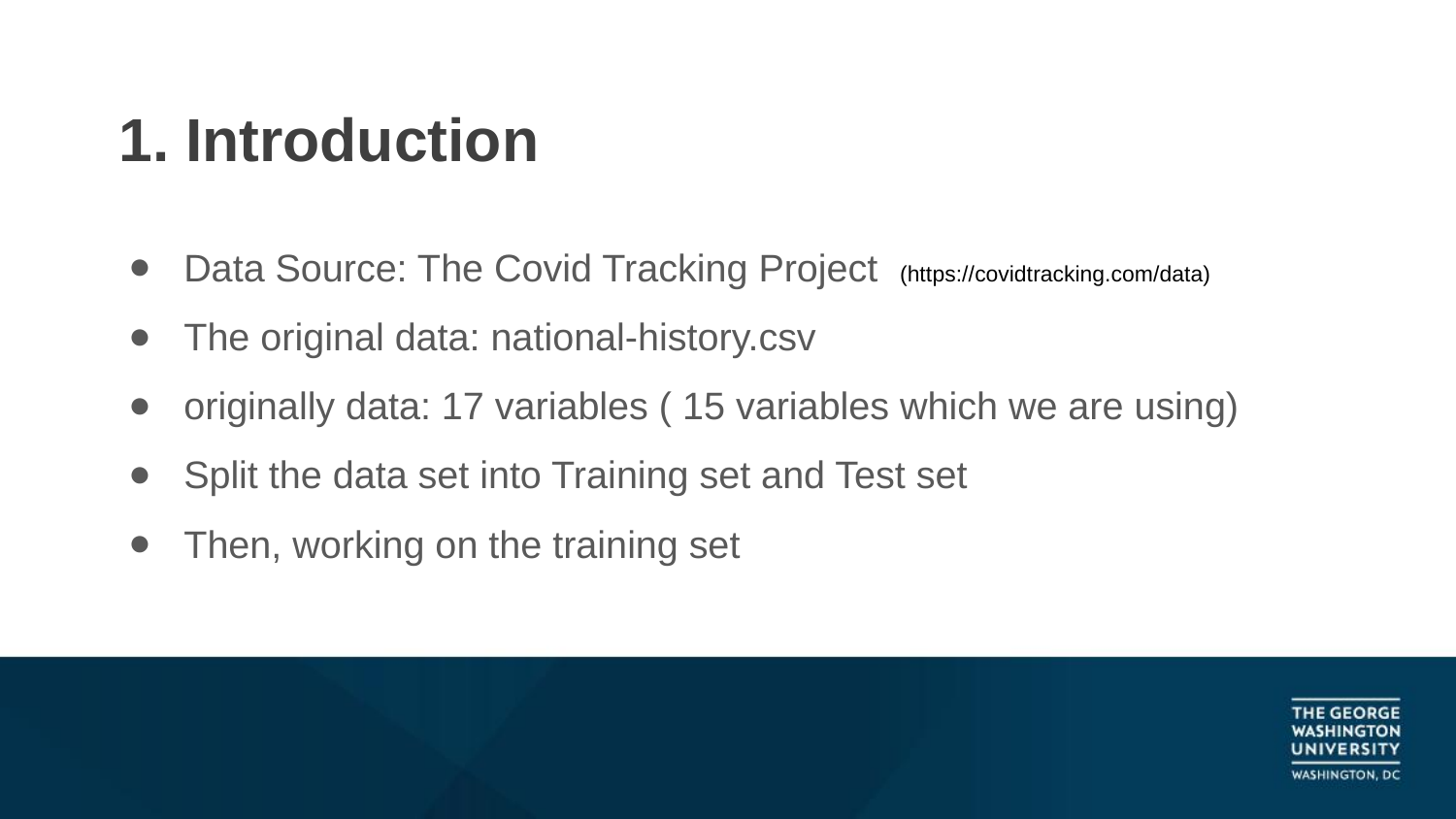

# Introduction
Data Source: The Covid Tracking Project  (https://covidtracking.com/data)
The original data: national-history.csv
originally data: 17 variables ( 15 variables which we are using)
Split the data set into Training set and Test set
Then, working on the training set